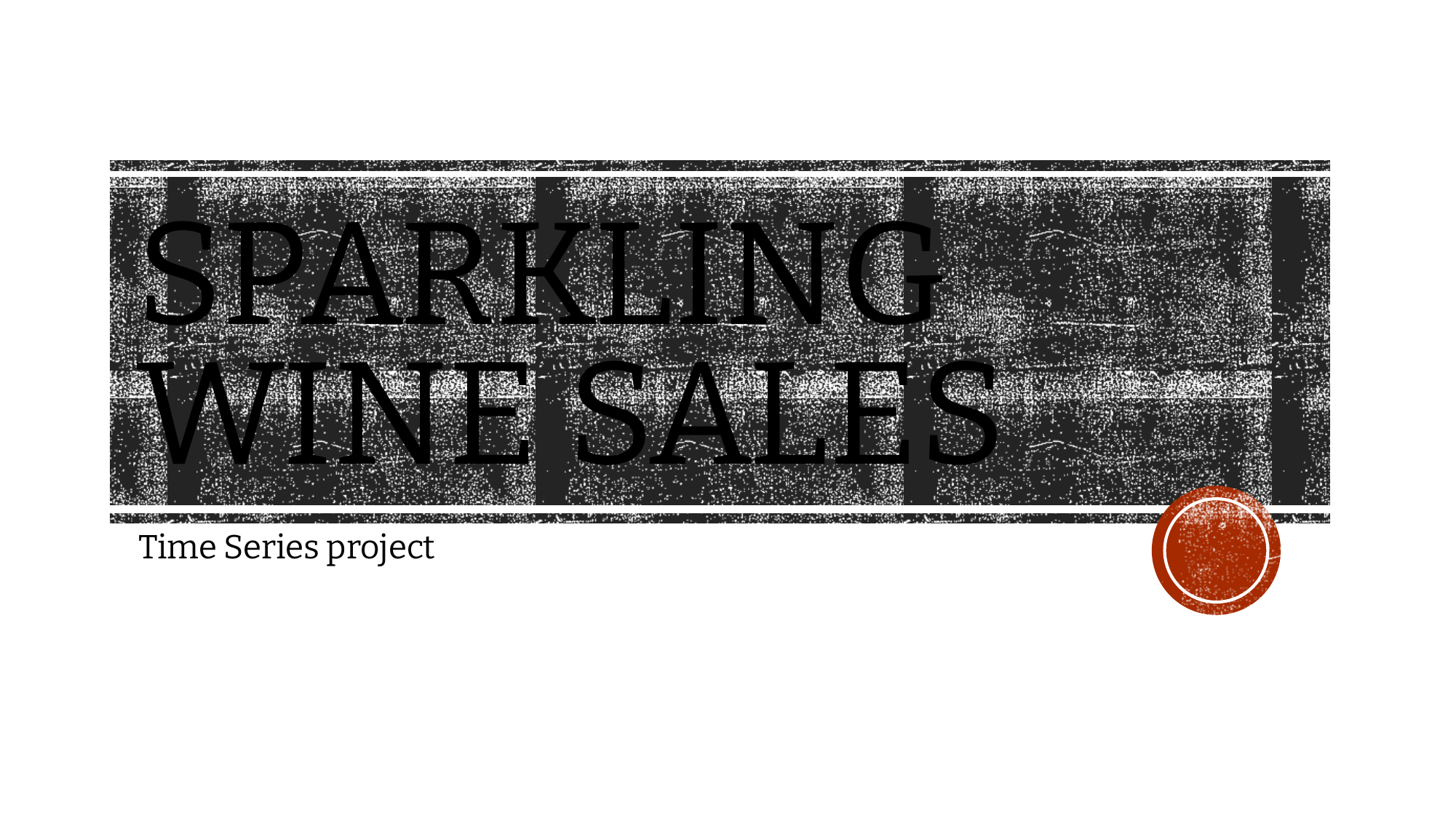

# Sparkling Wine Sales
Time Series project